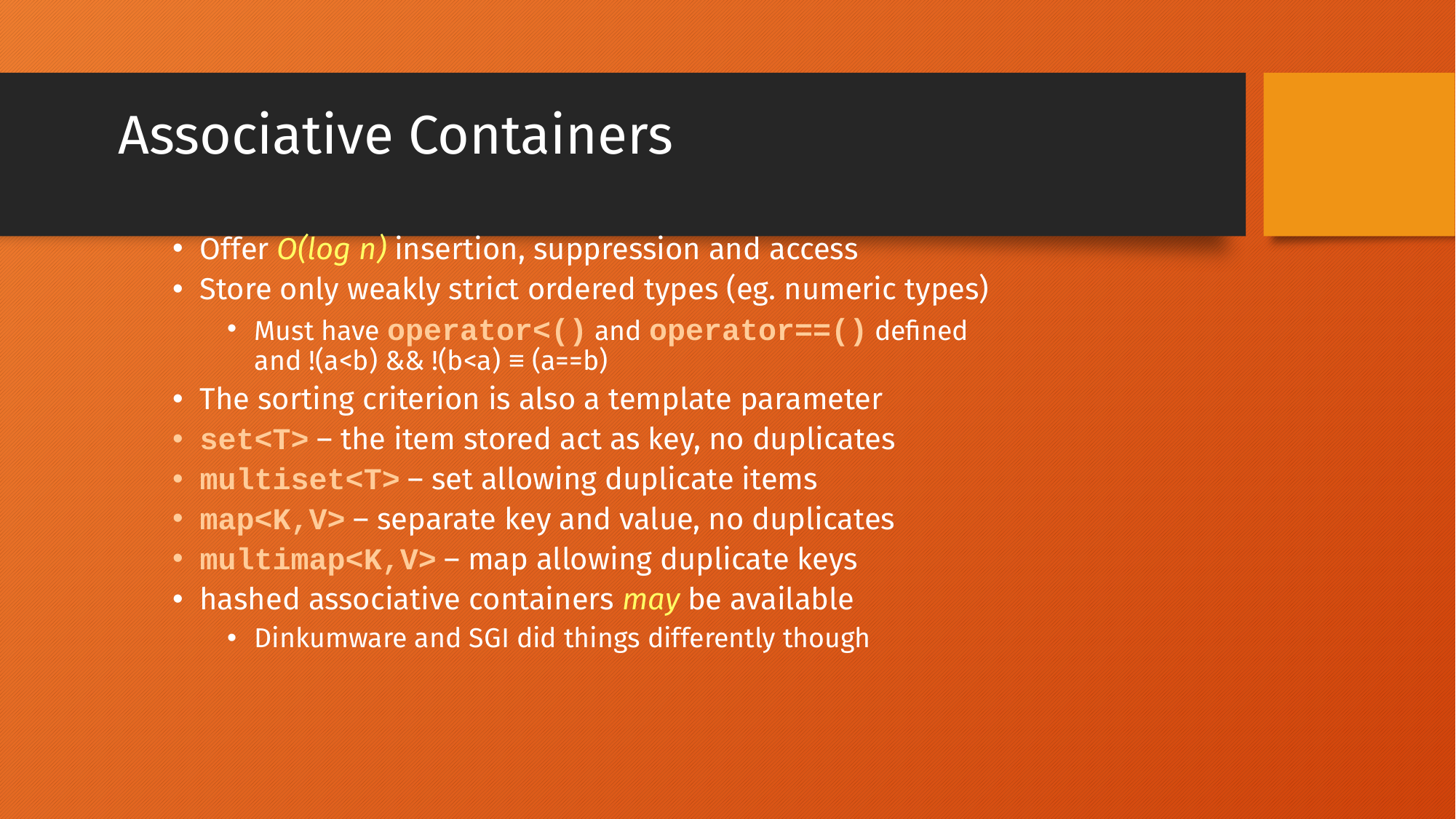

# Associative Containers
Offer O(log n) insertion, suppression and access
Store only weakly strict ordered types (eg. numeric types)
Must have operator<() and operator==() defined
and !(a<b) && !(b<a) ≡ (a==b)
The sorting criterion is also a template parameter
set<T> – the item stored act as key, no duplicates
multiset<T> – set allowing duplicate items
map<K,V> – separate key and value, no duplicates
multimap<K,V> – map allowing duplicate keys
hashed associative containers may be available
Dinkumware and SGI did things differently though